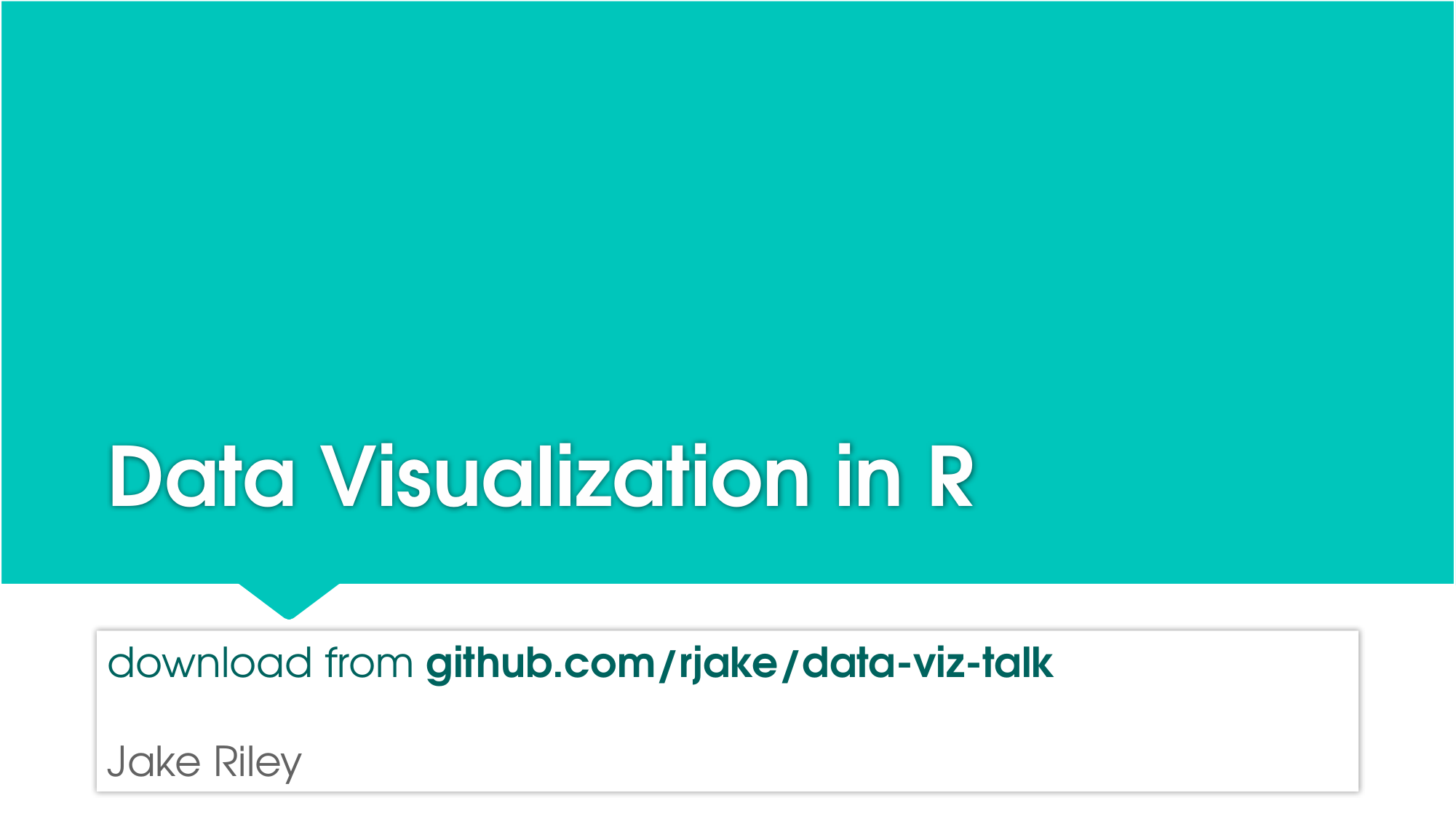

# Data Visualization in R
download from github.com/rjake/data-viz-talk
Jake Riley